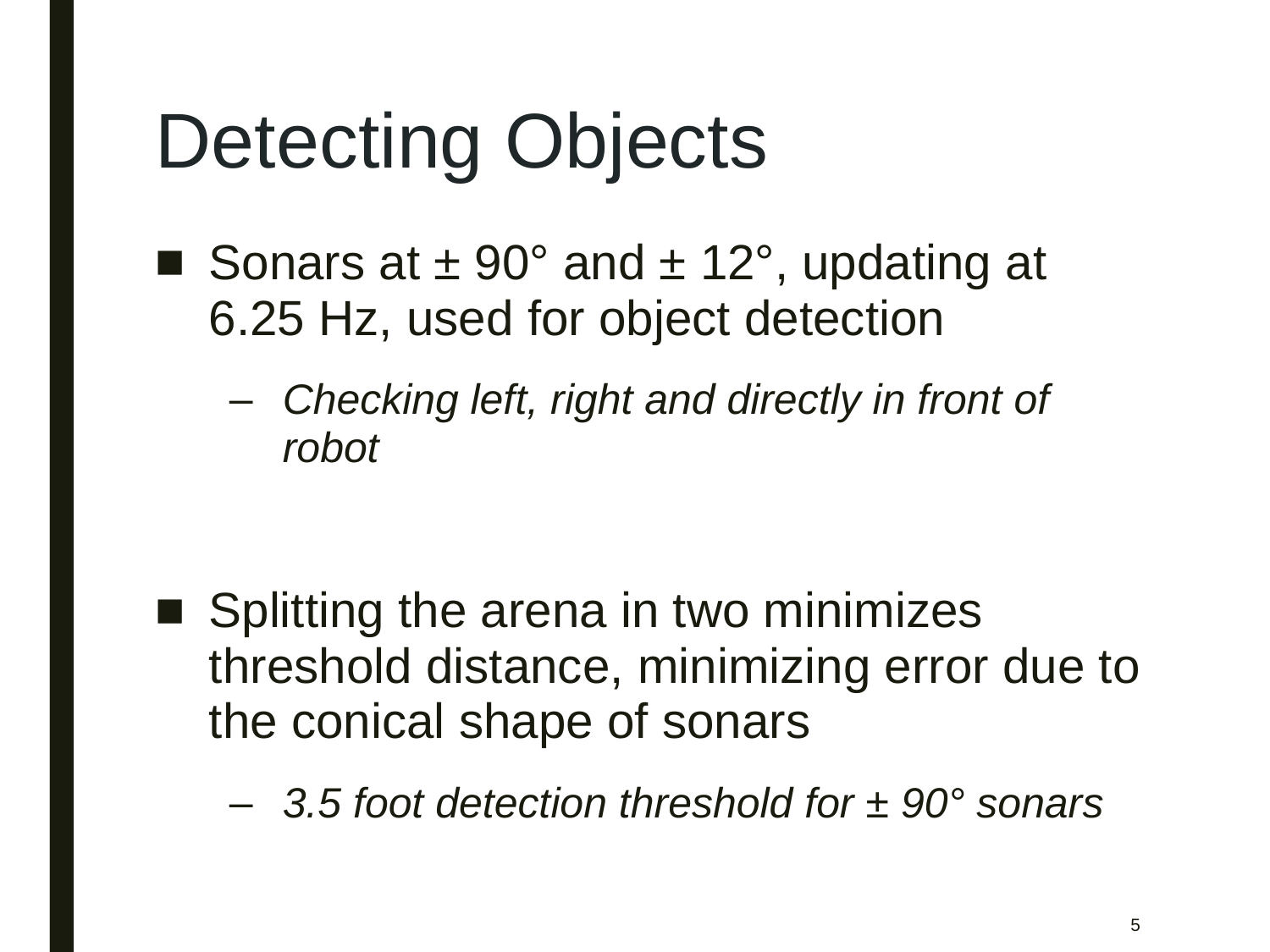

# Detecting Objects
Sonars at ± 90° and ± 12°, updating at 6.25 Hz, used for object detection
Checking left, right and directly in front of robot

Splitting the arena in two minimizes threshold distance, minimizing error due to the conical shape of sonars
3.5 foot detection threshold for ± 90° sonars

5